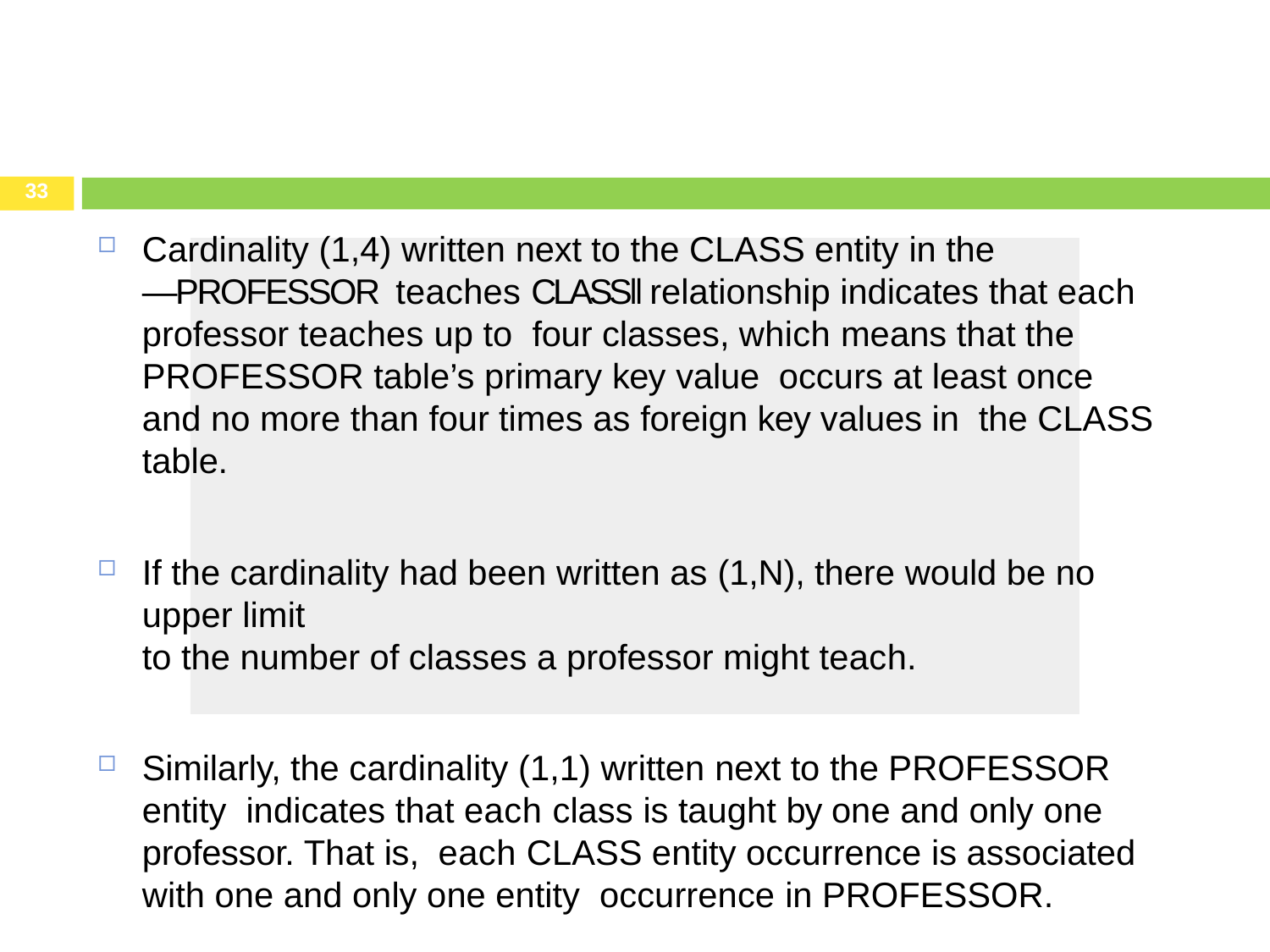

33

Cardinality (1,4) written next to the CLASS entity in the ―PROFESSOR  teaches CLASS‖ relationship indicates that each professor teaches up to  four classes, which means that the PROFESSOR table’s primary key value  occurs at least once and no more than four times as foreign key values in  the CLASS table.

If the cardinality had been written as (1,N), there would be no upper limit
to the number of classes a professor might teach.

Similarly, the cardinality (1,1) written next to the PROFESSOR entity  indicates that each class is taught by one and only one professor. That is,  each CLASS entity occurrence is associated with one and only one entity  occurrence in PROFESSOR.